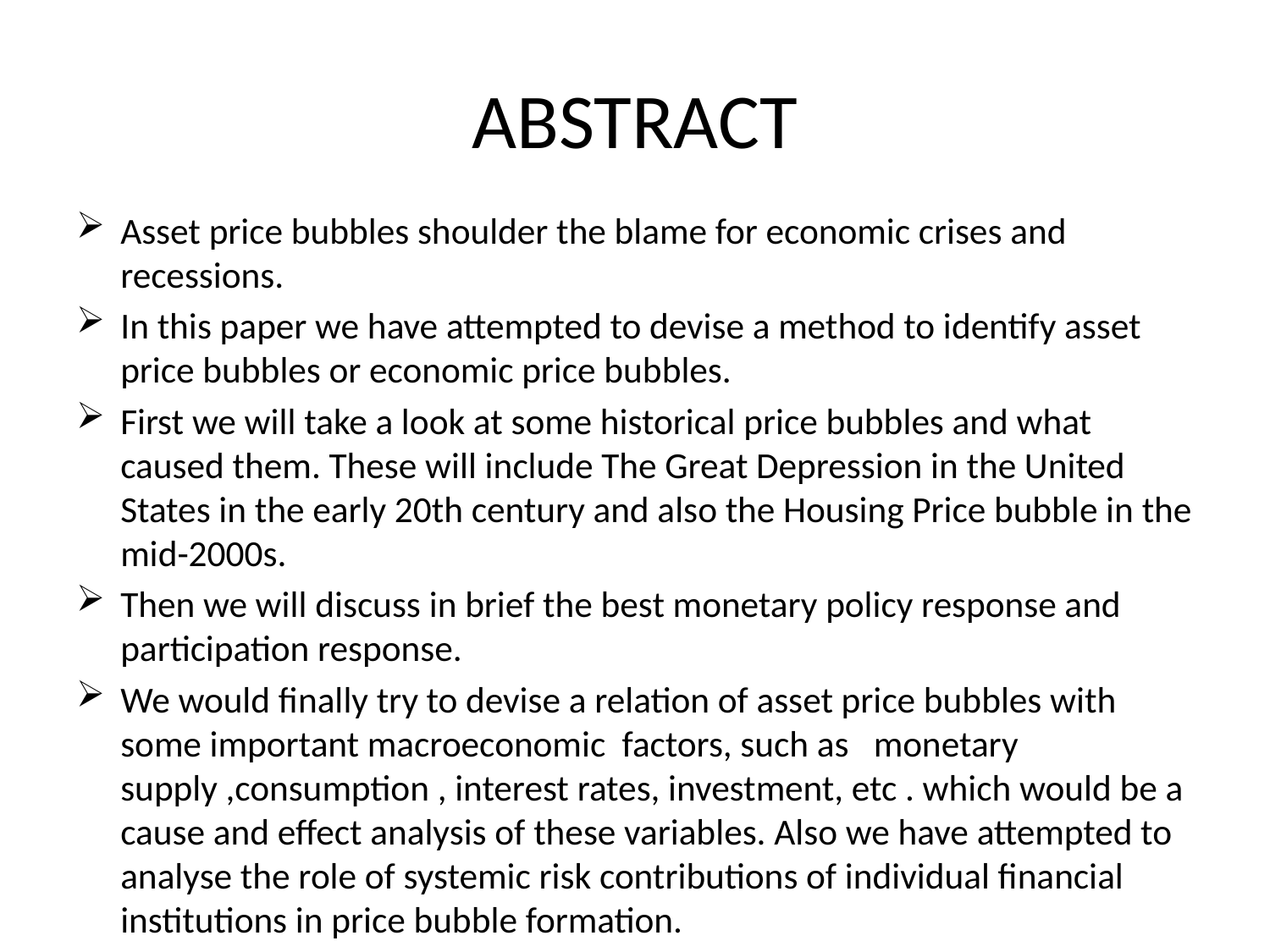

# ABSTRACT
Asset price bubbles shoulder the blame for economic crises and recessions.
In this paper we have attempted to devise a method to identify asset price bubbles or economic price bubbles.
First we will take a look at some historical price bubbles and what caused them. These will include The Great Depression in the United States in the early 20th century and also the Housing Price bubble in the mid-2000s.
Then we will discuss in brief the best monetary policy response and participation response.
We would finally try to devise a relation of asset price bubbles with some important macroeconomic  factors, such as   monetary supply ,consumption , interest rates, investment, etc . which would be a cause and effect analysis of these variables. Also we have attempted to analyse the role of systemic risk contributions of individual financial institutions in price bubble formation.